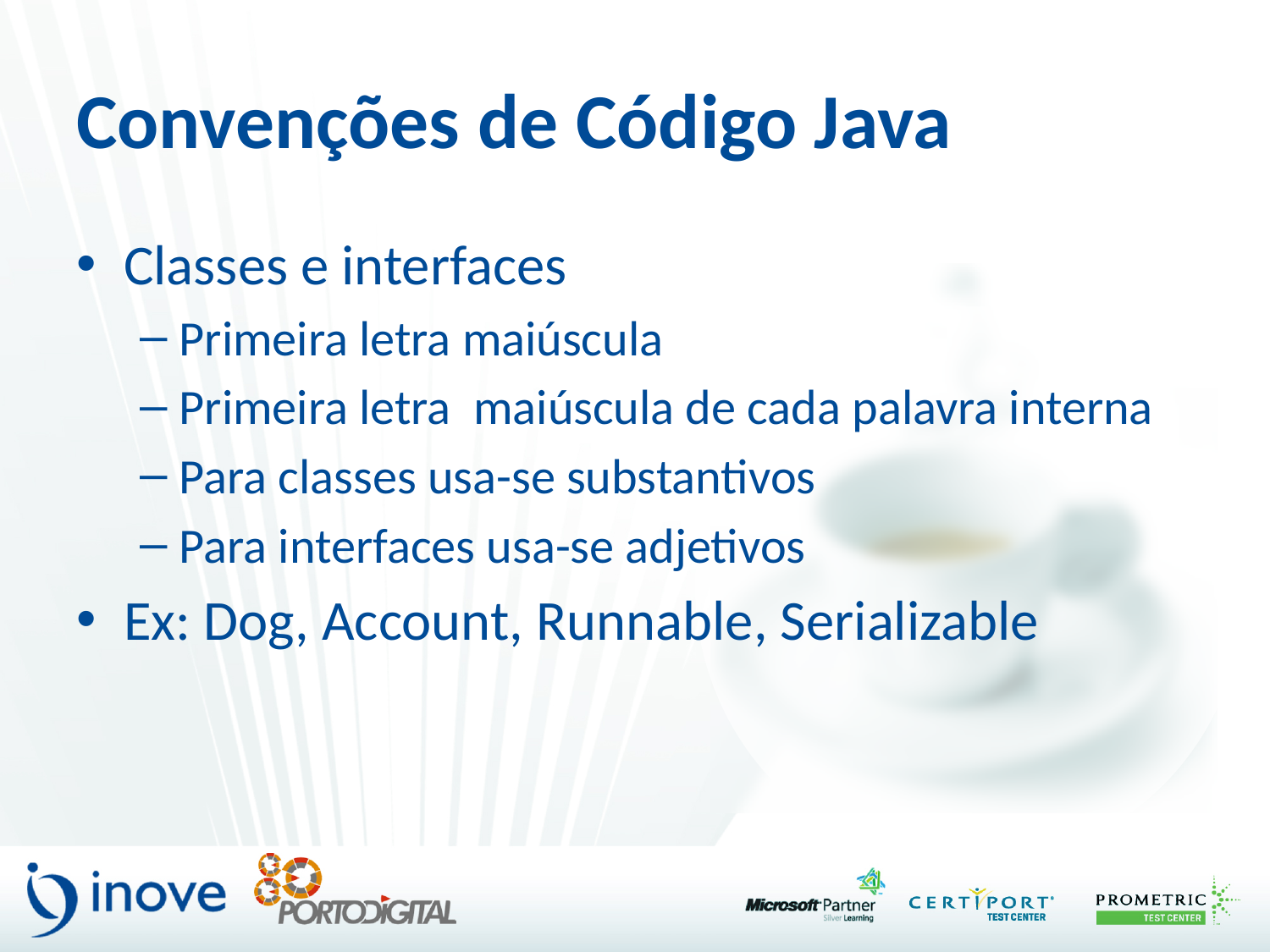

# Convenções de Código Java
Classes e interfaces
Primeira letra maiúscula
Primeira letra  maiúscula de cada palavra interna
Para classes usa-se substantivos
Para interfaces usa-se adjetivos
Ex: Dog, Account, Runnable, Serializable